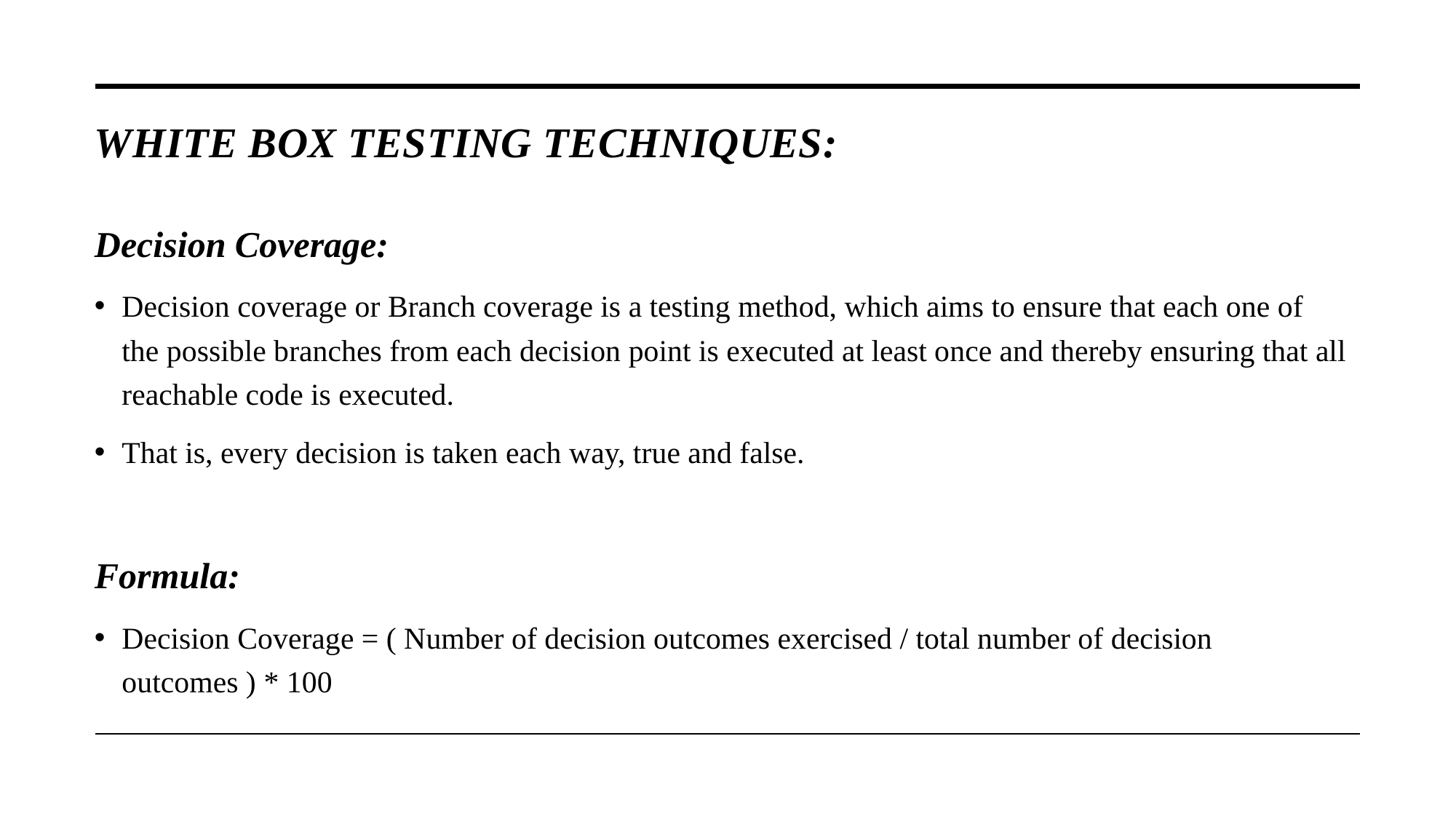

# White Box Testing Techniques:
Decision Coverage:
Decision coverage or Branch coverage is a testing method, which aims to ensure that each one of the possible branches from each decision point is executed at least once and thereby ensuring that all reachable code is executed.
That is, every decision is taken each way, true and false.

Formula:
Decision Coverage = ( Number of decision outcomes exercised / total number of decision outcomes ) * 100